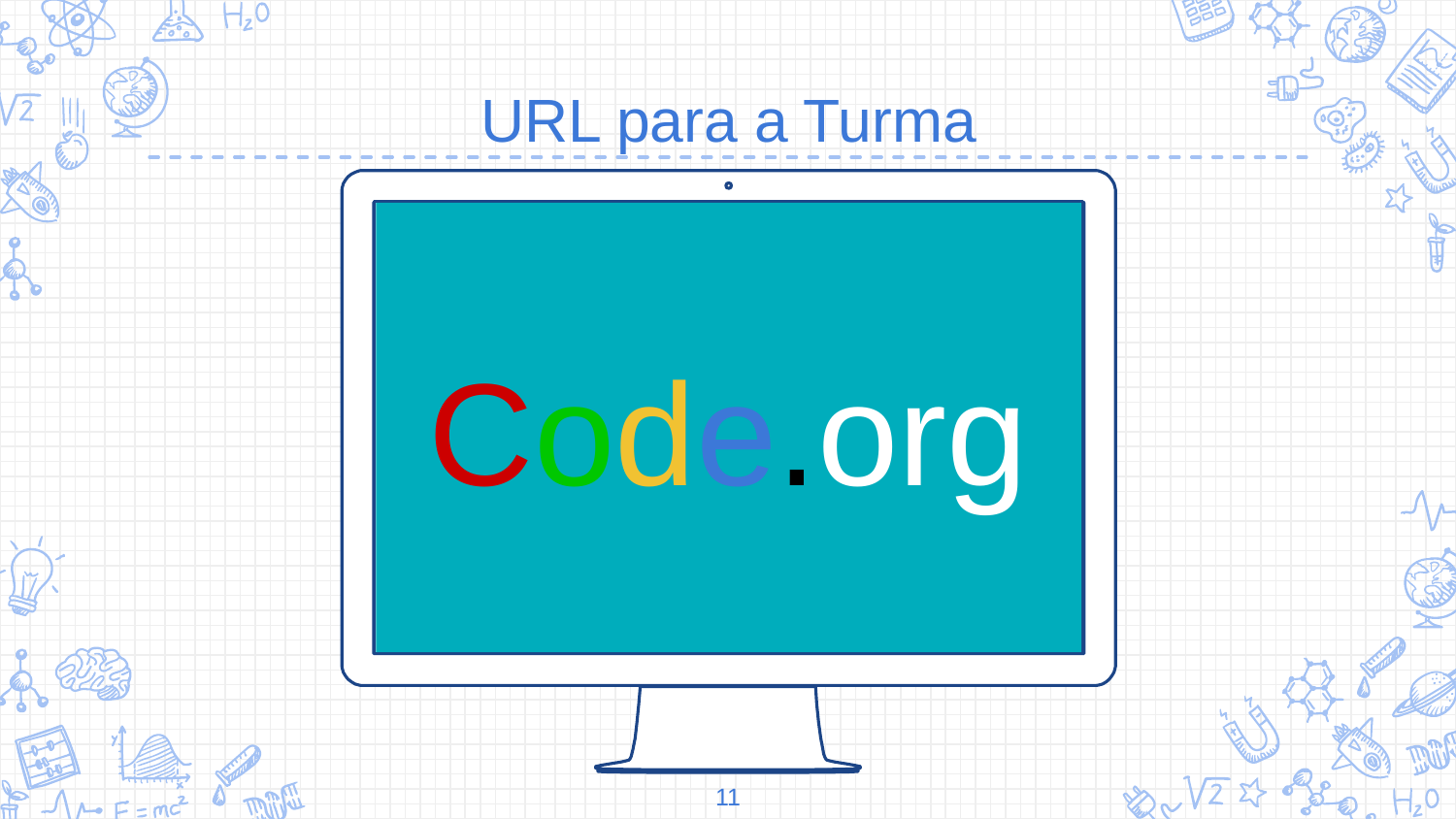

# URL para a Turma

Place your screenshot here
Code.org
11